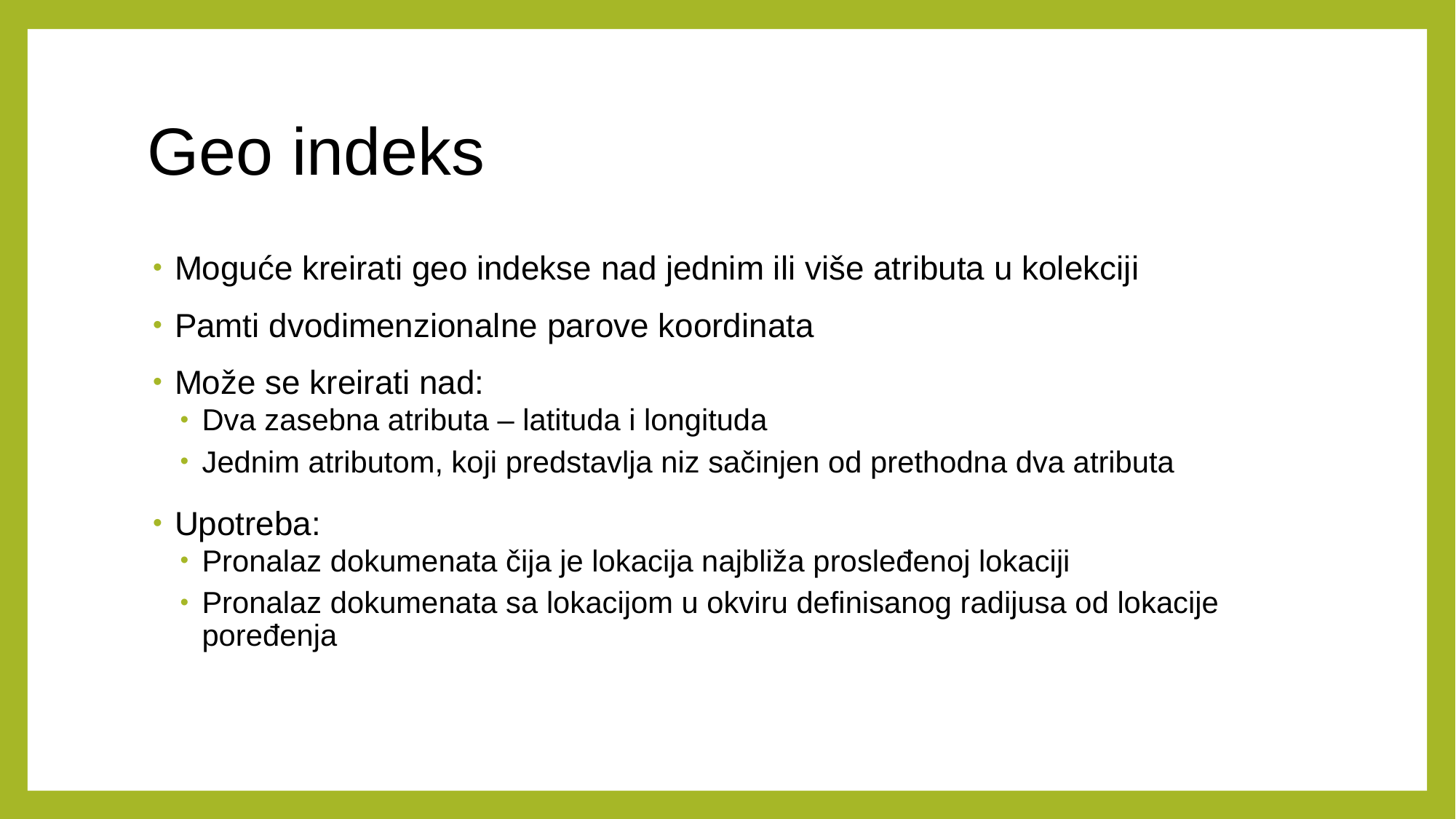

# Geo indeks
Moguće kreirati geo indekse nad jednim ili više atributa u kolekciji
Pamti dvodimenzionalne parove koordinata
Može se kreirati nad:
Dva zasebna atributa – latituda i longituda
Jednim atributom, koji predstavlja niz sačinjen od prethodna dva atributa
Upotreba:
Pronalaz dokumenata čija je lokacija najbliža prosleđenoj lokaciji
Pronalaz dokumenata sa lokacijom u okviru definisanog radijusa od lokacije poređenja